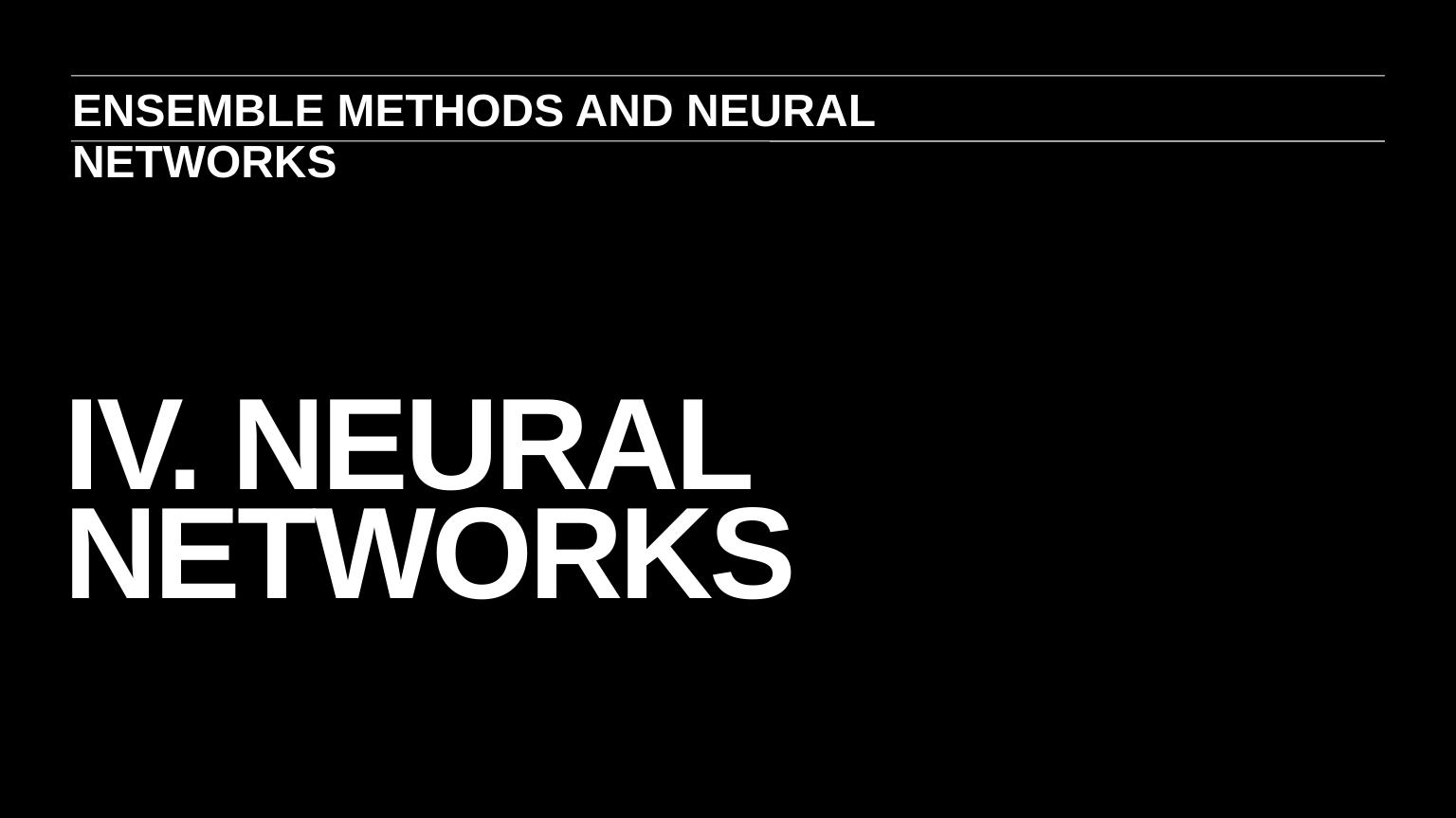

ENSEMBLE METHODS AND NEURAL NETWORKS
# IV. Neural networks